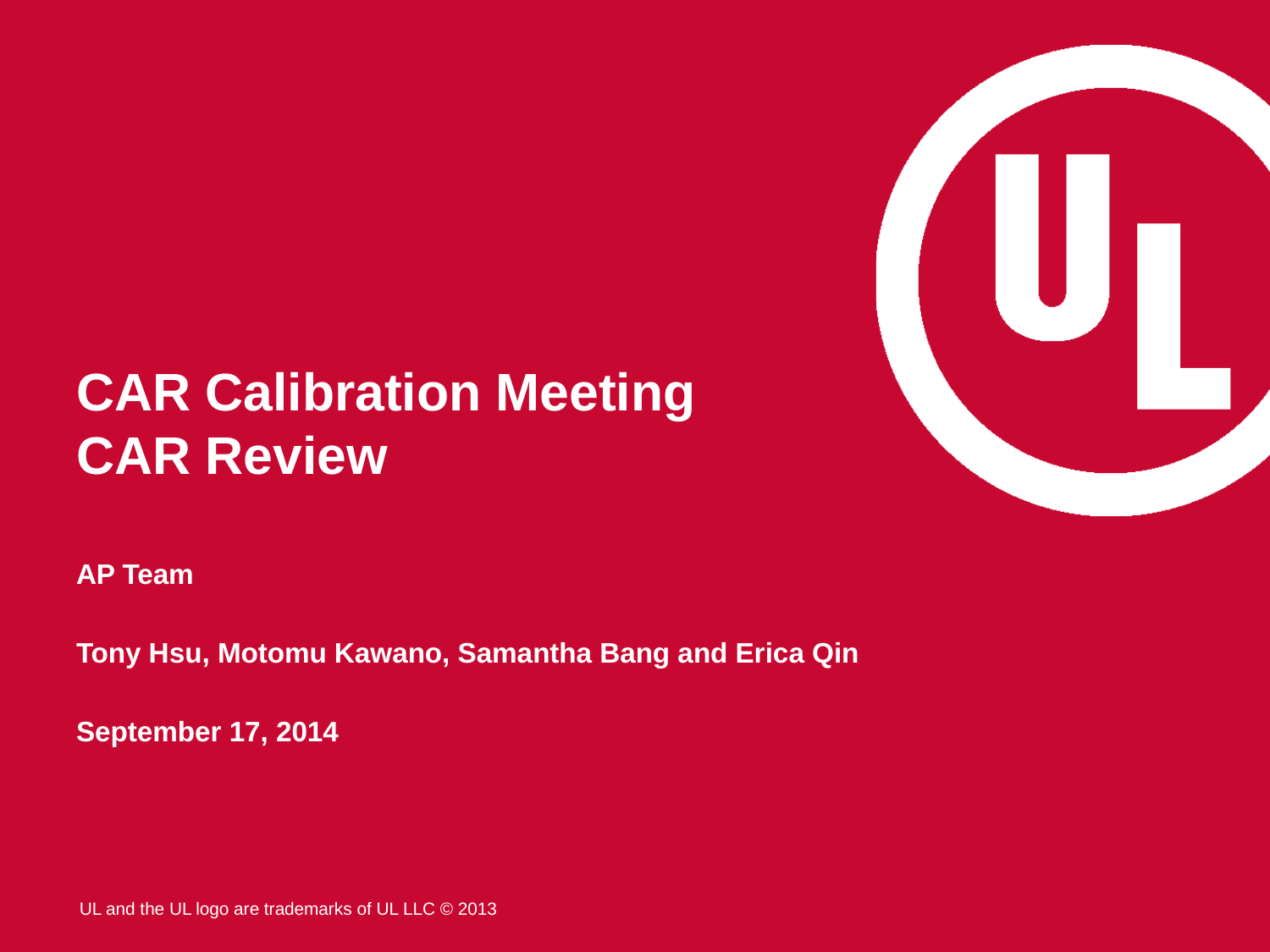

# CAR Calibration Meeting CAR Review
AP Team

Tony Hsu, Motomu Kawano, Samantha Bang and Erica Qin

September 17, 2014